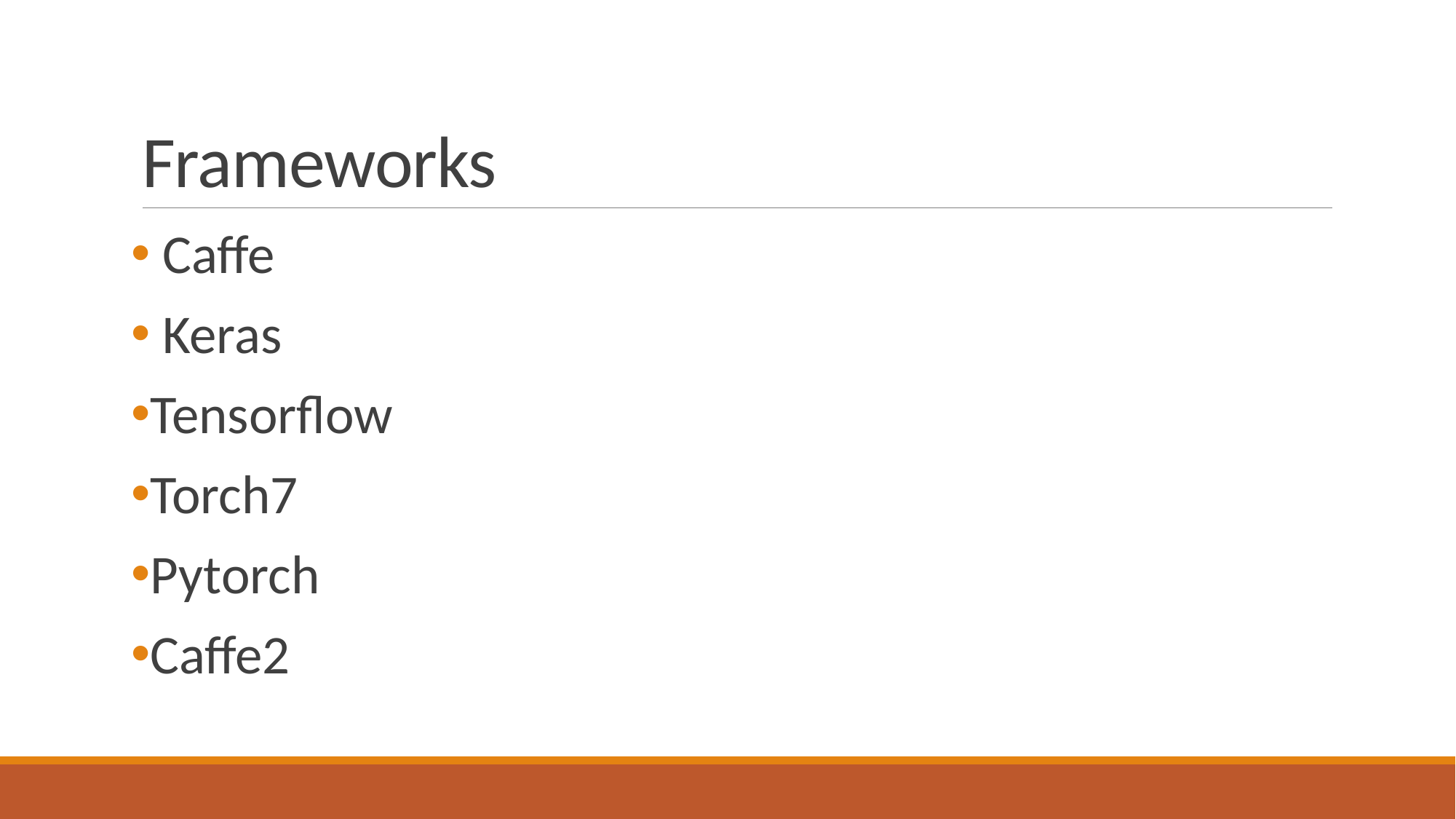

# Frameworks
 Caffe
 Keras
Tensorflow
Torch7
Pytorch
Caffe2